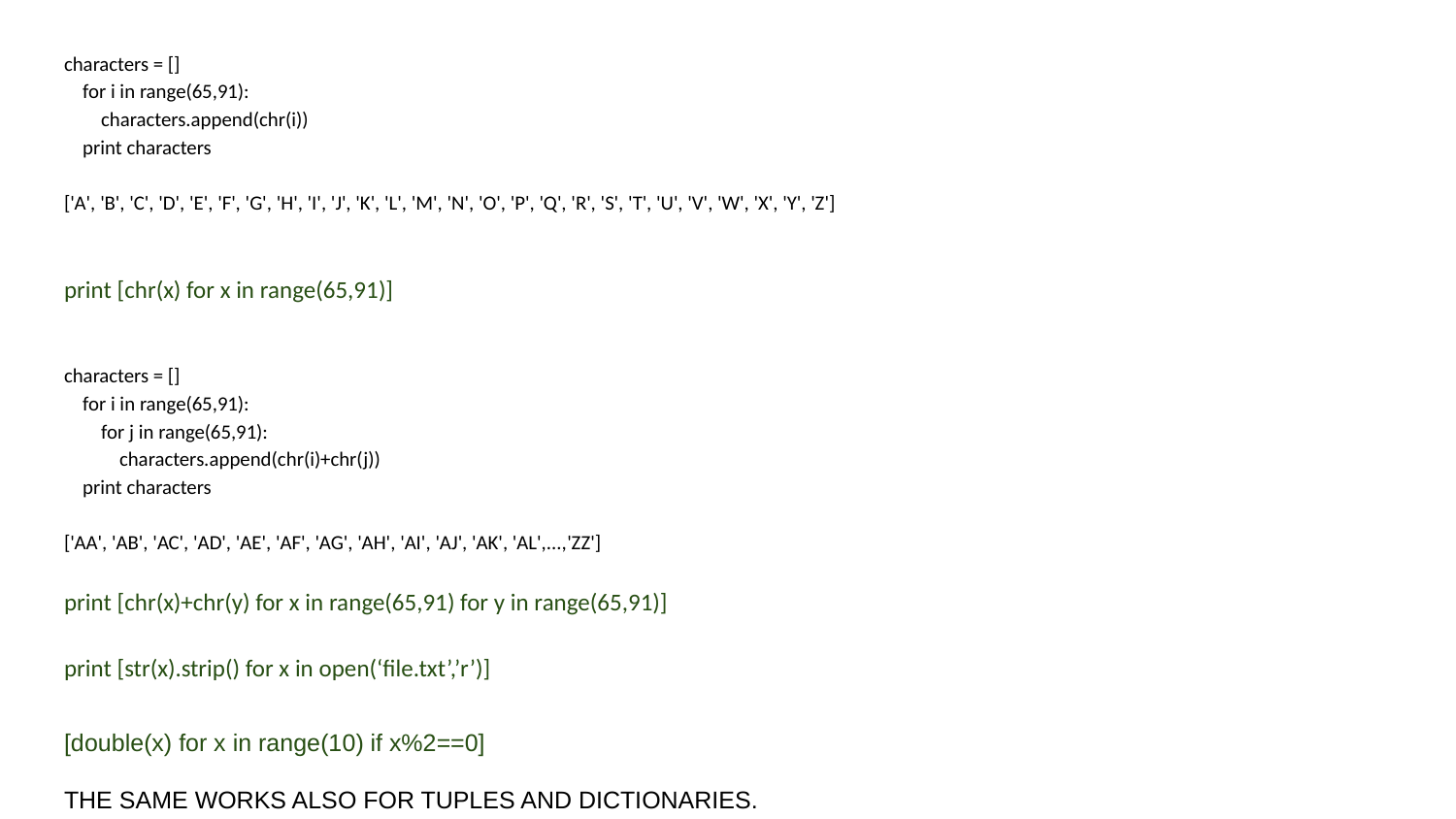

characters = []
    for i in range(65,91):
        characters.append(chr(i))
    print characters

['A', 'B', 'C', 'D', 'E', 'F', 'G', 'H', 'I', 'J', 'K', 'L', 'M', 'N', 'O', 'P', 'Q', 'R', 'S', 'T', 'U', 'V', 'W', 'X', 'Y', 'Z']

print [chr(x) for x in range(65,91)]

characters = []
    for i in range(65,91):
        for j in range(65,91):
            characters.append(chr(i)+chr(j))
    print characters

['AA', 'AB', 'AC', 'AD', 'AE', 'AF', 'AG', 'AH', 'AI', 'AJ', 'AK', 'AL',...,'ZZ']

print [chr(x)+chr(y) for x in range(65,91) for y in range(65,91)]

print [str(x).strip() for x in open(‘file.txt’,’r’)]

[double(x) for x in range(10) if x%2==0]
THE SAME WORKS ALSO FOR TUPLES AND DICTIONARIES.